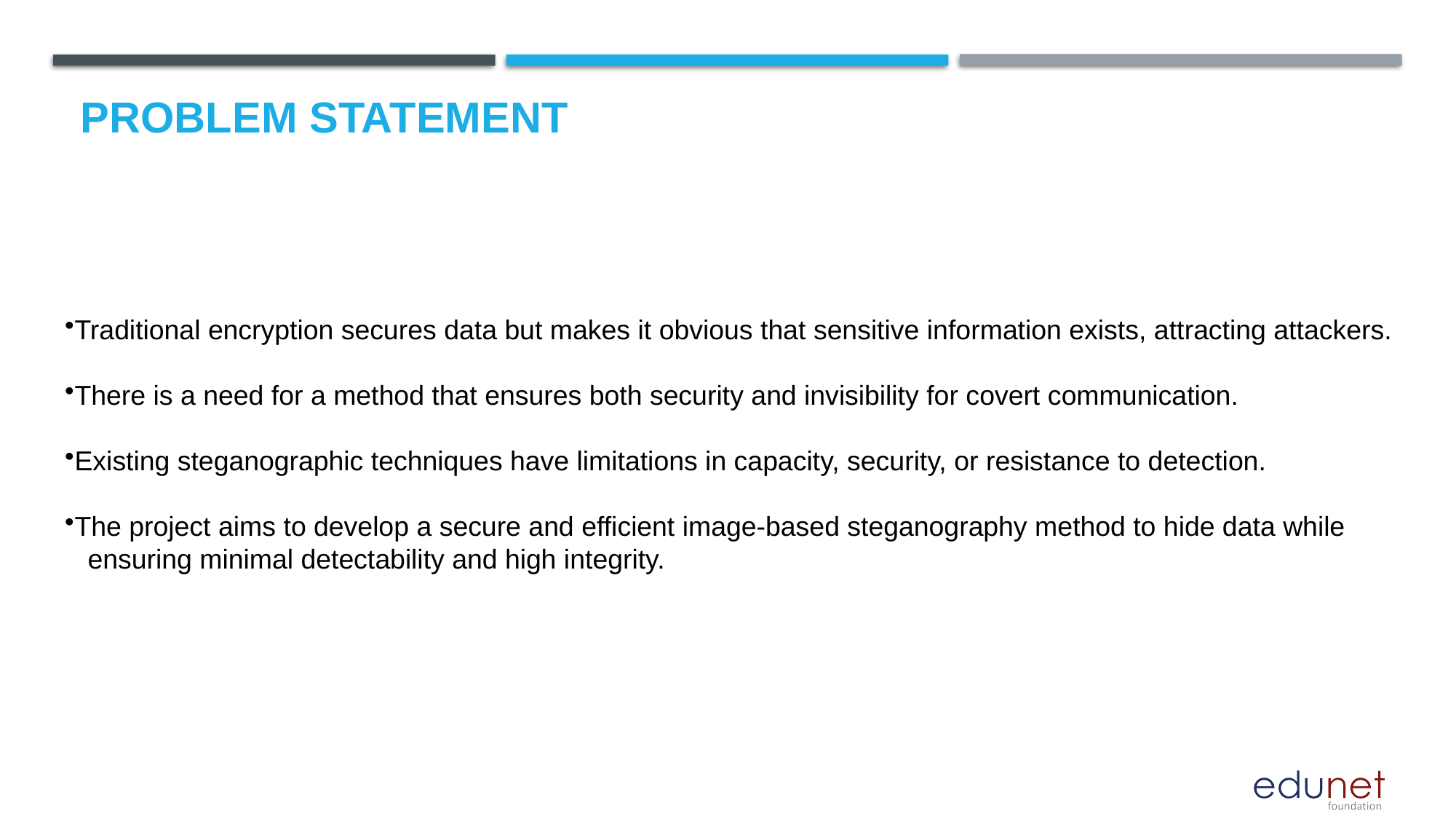

# Problem Statement

Traditional encryption secures data but makes it obvious that sensitive information exists, attracting attackers.

There is a need for a method that ensures both security and invisibility for covert communication.

Existing steganographic techniques have limitations in capacity, security, or resistance to detection.

The project aims to develop a secure and efficient image-based steganography method to hide data while
   ensuring minimal detectability and high integrity.